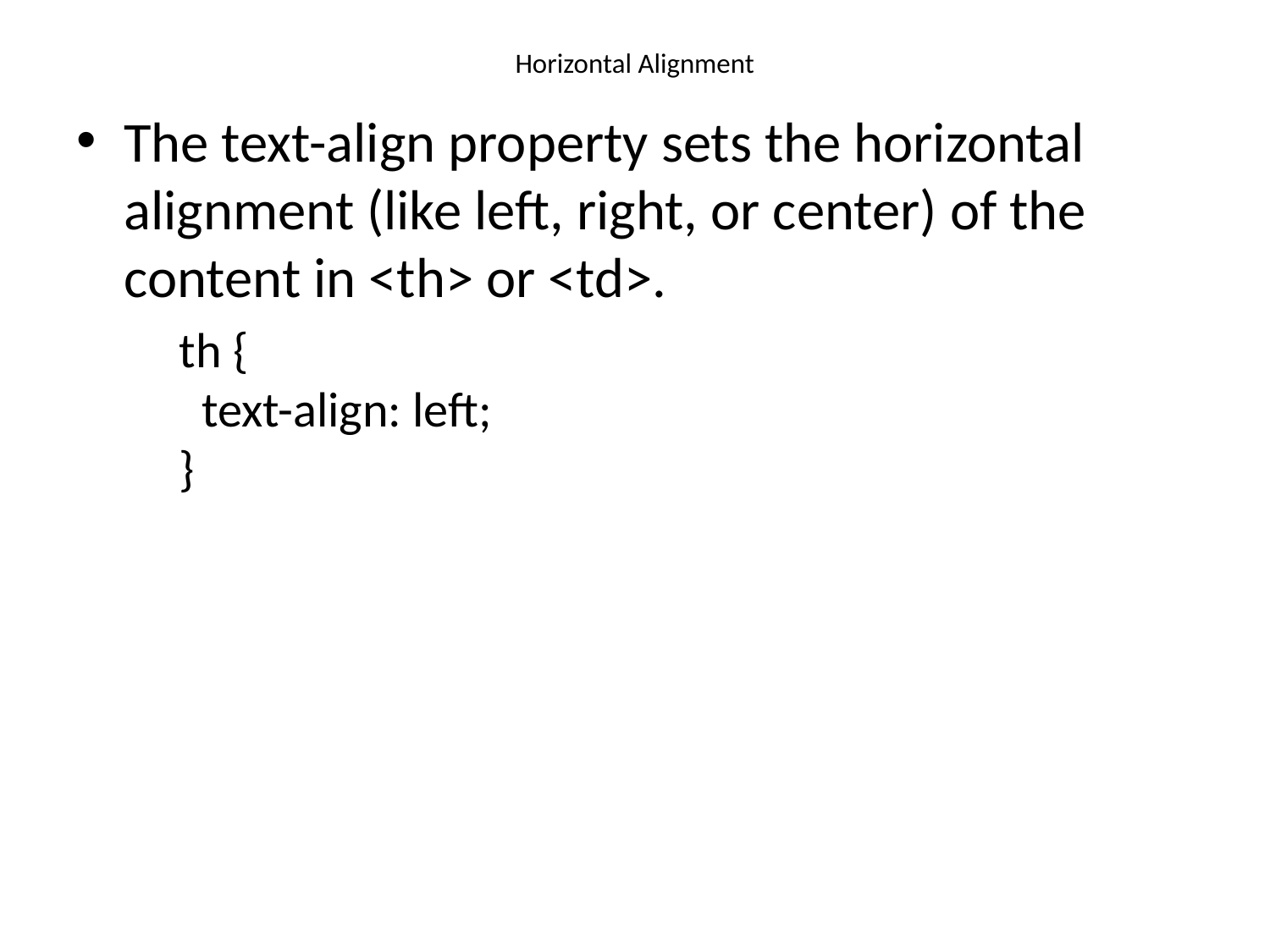

# Horizontal Alignment
The text-align property sets the horizontal alignment (like left, right, or center) of the content in <th> or <td>.
	th {
  text-align: left;
}